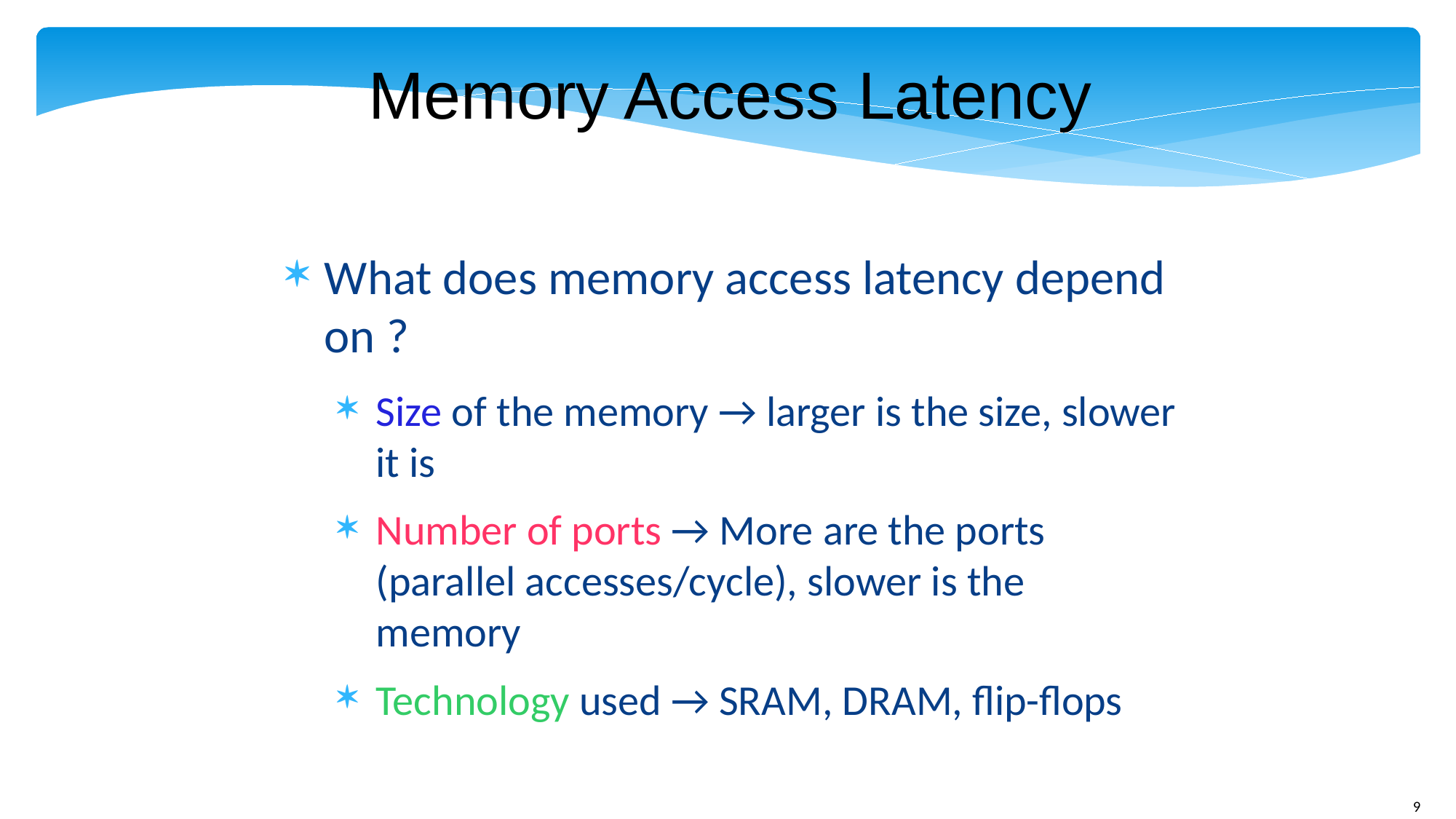

Memory Access Latency
What does memory access latency depend on ?
Size of the memory → larger is the size, slower it is
Number of ports → More are the ports (parallel accesses/cycle), slower is the memory
Technology used → SRAM, DRAM, flip-flops